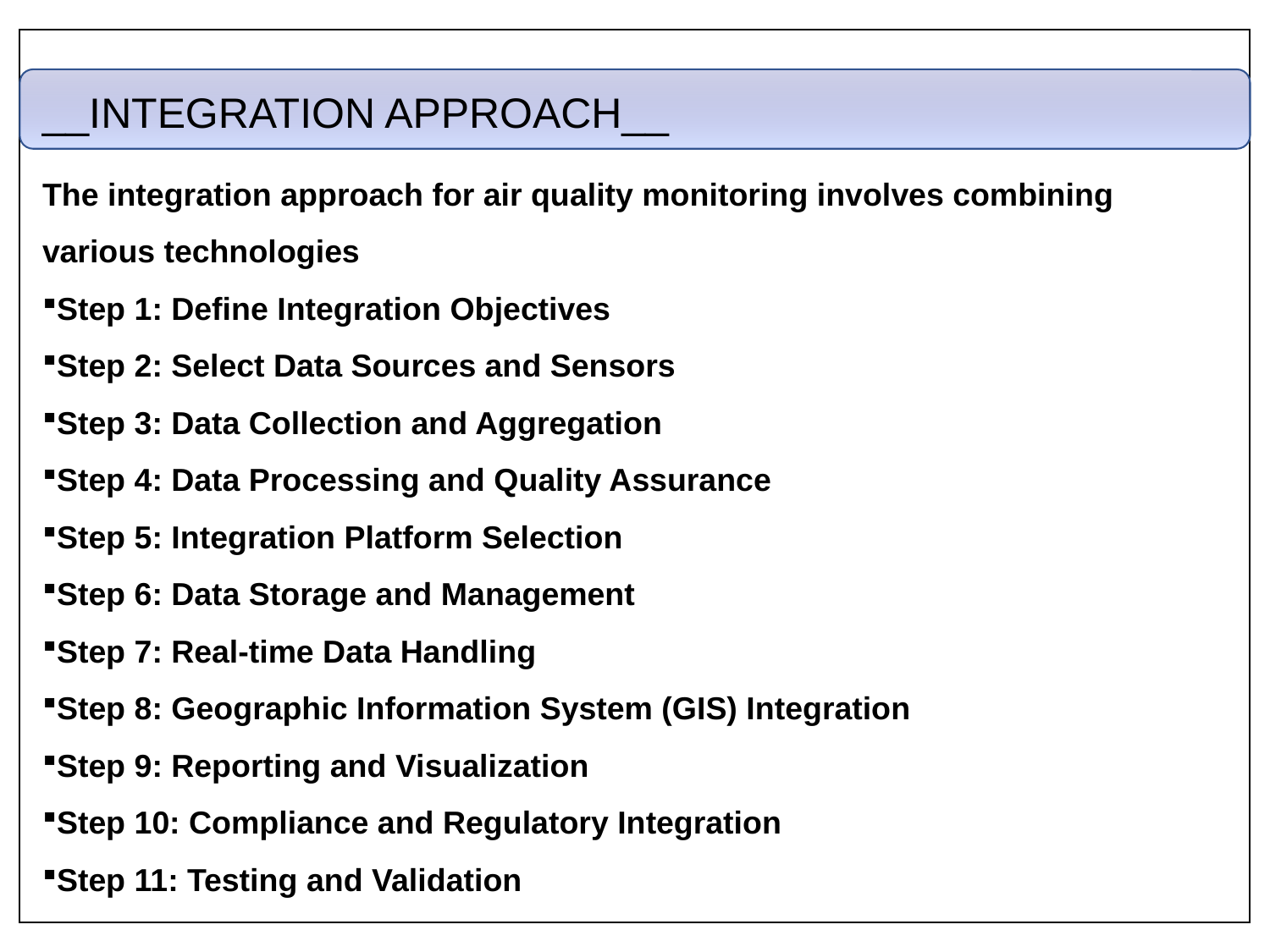

__INTEGRATION APPROACH__
The integration approach for air quality monitoring involves combining various technologies
Step 1: Define Integration Objectives
Step 2: Select Data Sources and Sensors
Step 3: Data Collection and Aggregation
Step 4: Data Processing and Quality Assurance
Step 5: Integration Platform Selection
Step 6: Data Storage and Management
Step 7: Real-time Data Handling
Step 8: Geographic Information System (GIS) Integration
Step 9: Reporting and Visualization
Step 10: Compliance and Regulatory Integration
Step 11: Testing and Validation